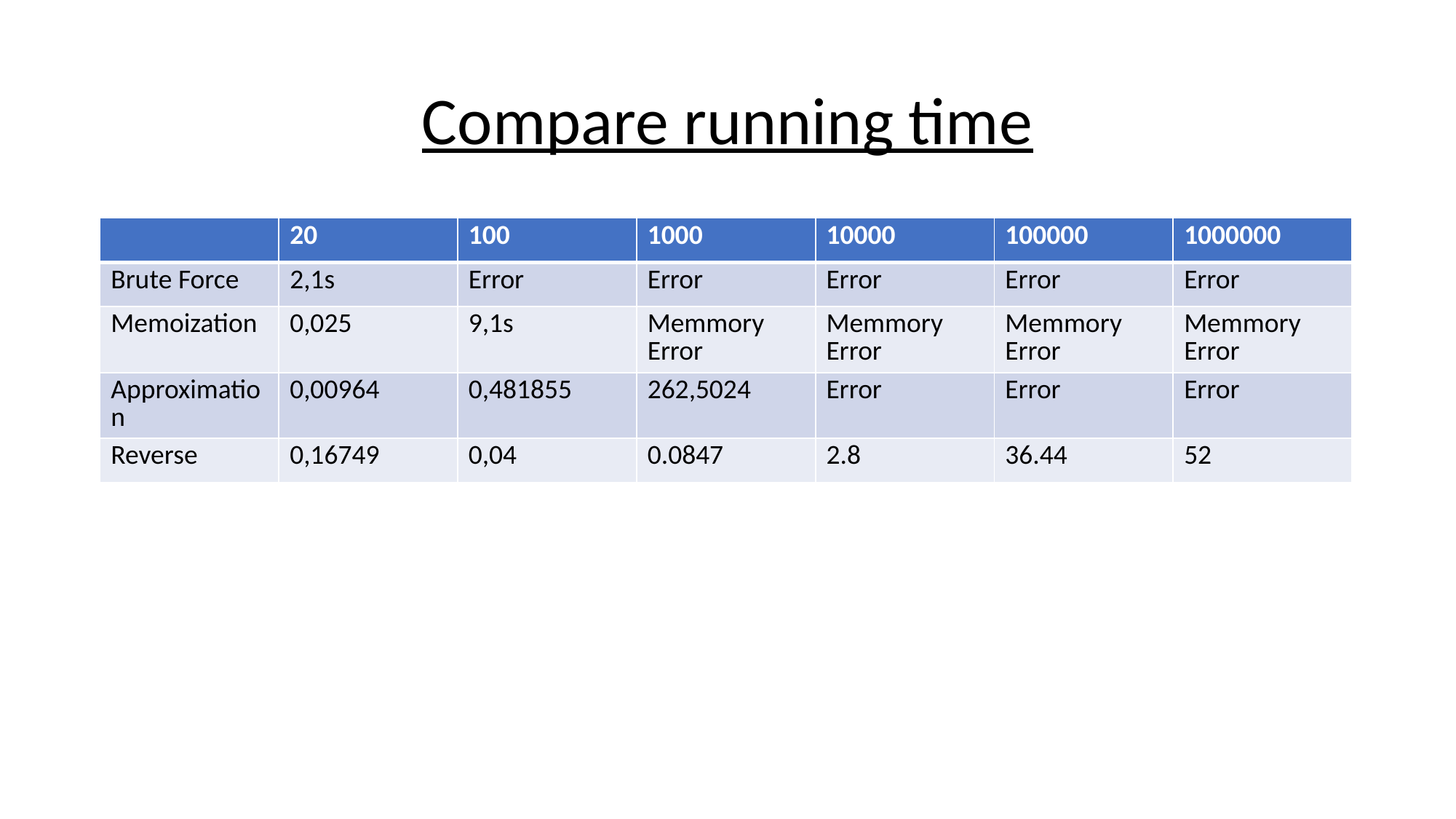

# Compare running time
|  | 20 | 100 | 1000 | 10000 | 100000 | 1000000 |
| --- | --- | --- | --- | --- | --- | --- |
| Brute Force | 2,1s | Error | Error | Error | Error | Error |
| Memoization | 0,025 | 9,1s | Memmory Error | Memmory Error | Memmory Error | Memmory  Error |
| Approximation | 0,00964 | 0,481855 | 262,5024 | Error | Error | Error |
| Reverse | 0,16749 | 0,04 | 0.0847 | 2.8 | 36.44 | 52 |